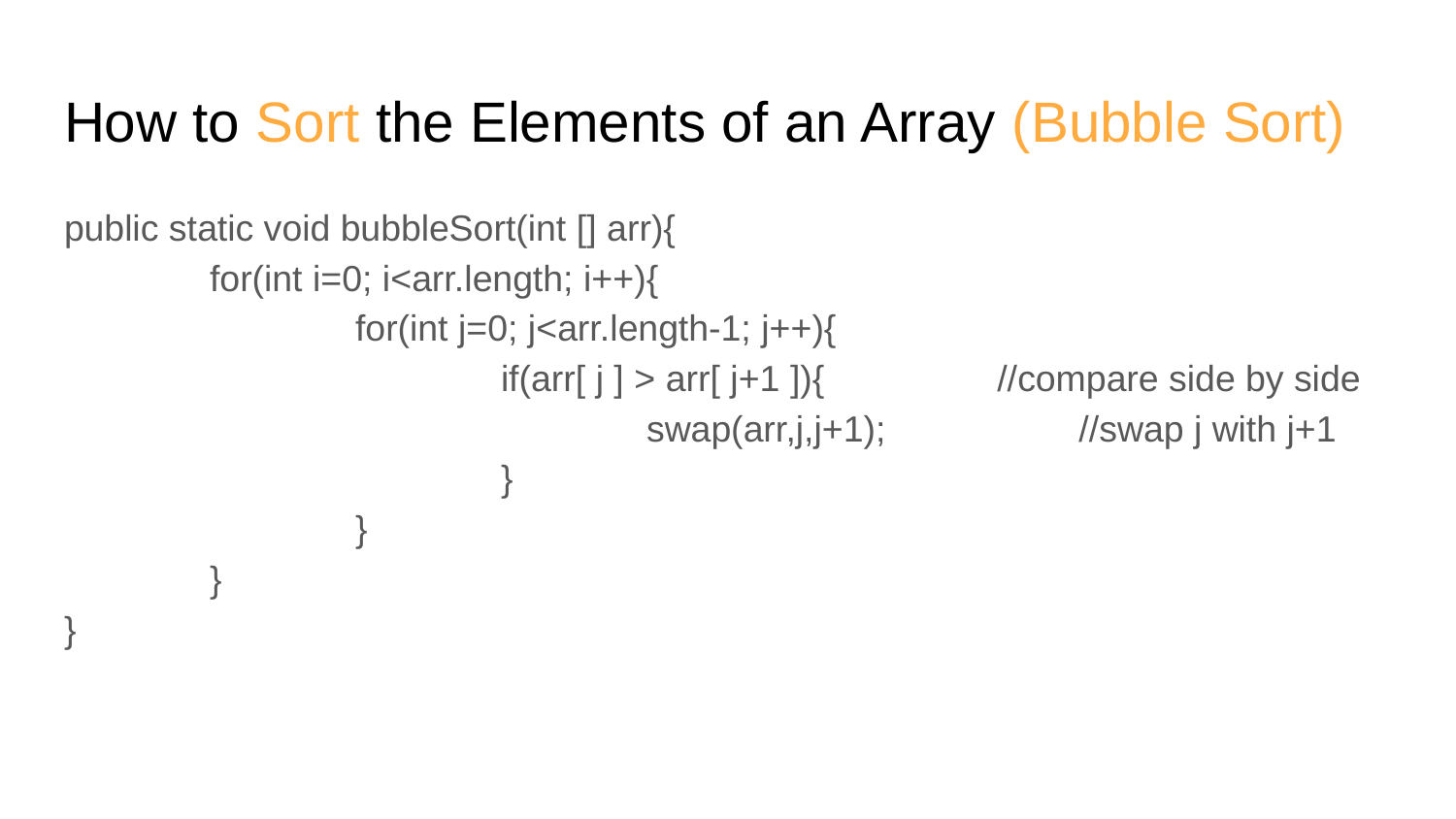

# How to Sort the Elements of an Array (Bubble Sort)

public static void bubbleSort(int [] arr){
	for(int i=0; i<arr.length; i++){
		for(int j=0; j<arr.length-1; j++){
			if(arr[ j ] > arr[ j+1 ]){                 //compare side by side
				swap(arr,j,j+1);                   //swap j with j+1
			}
		}
	}
}